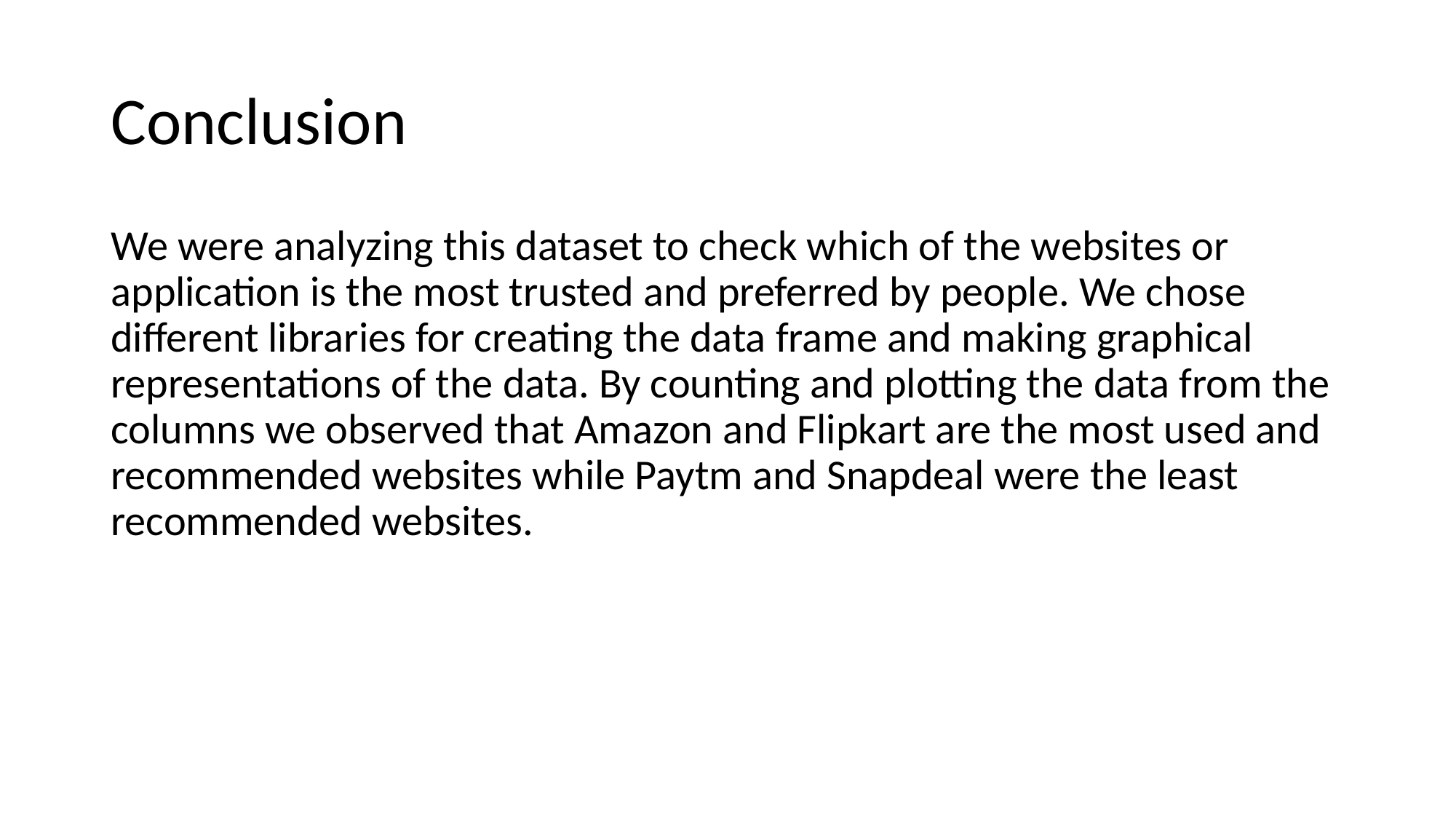

# Conclusion
We were analyzing this dataset to check which of the websites or application is the most trusted and preferred by people. We chose different libraries for creating the data frame and making graphical representations of the data. By counting and plotting the data from the columns we observed that Amazon and Flipkart are the most used and recommended websites while Paytm and Snapdeal were the least recommended websites.